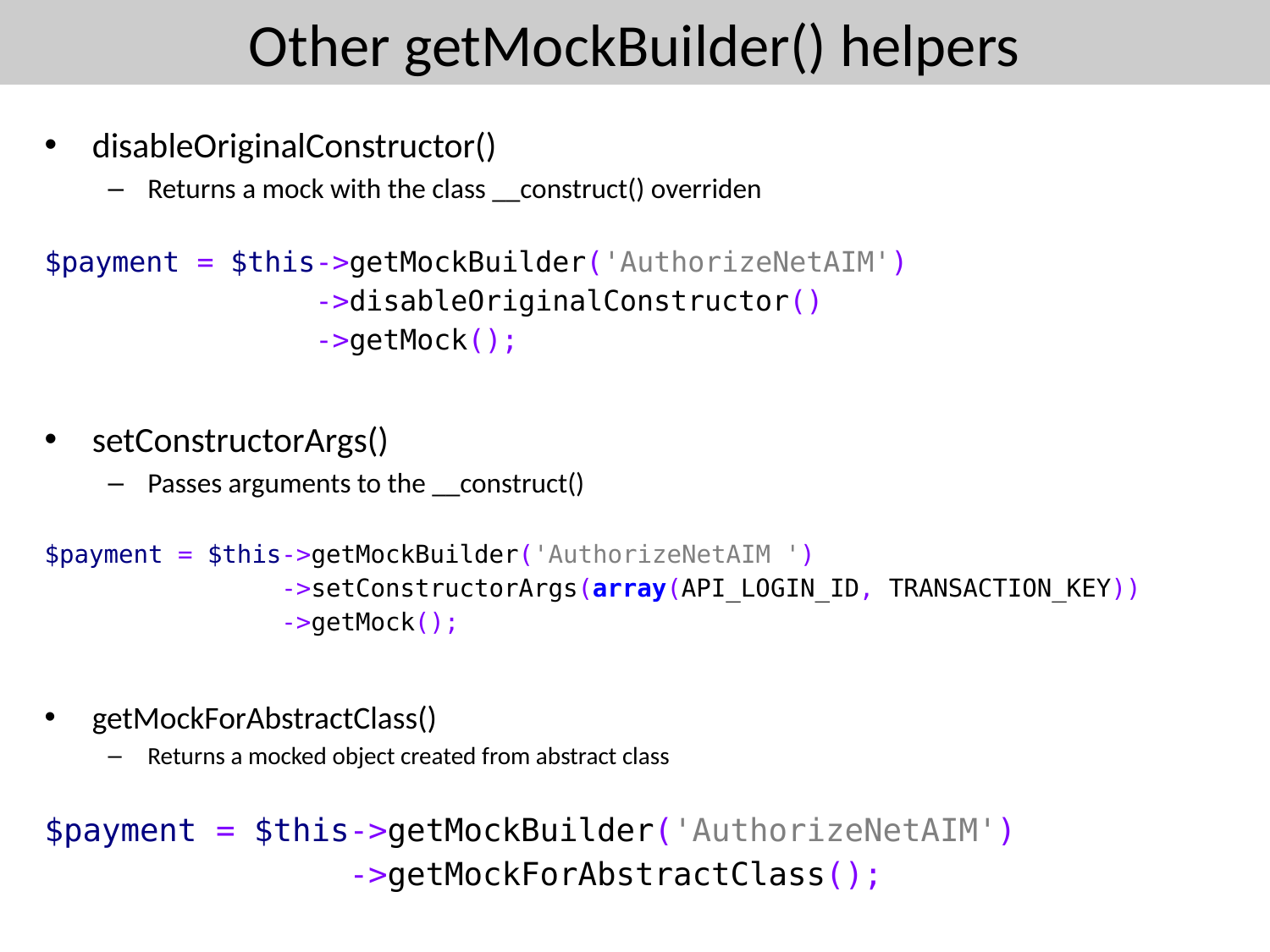

# Other getMockBuilder() helpers
disableOriginalConstructor()
Returns a mock with the class __construct() overriden

$payment = $this->getMockBuilder('AuthorizeNetAIM')
                ->disableOriginalConstructor()
                ->getMock();

setConstructorArgs()
Passes arguments to the __construct()

$payment = $this->getMockBuilder('AuthorizeNetAIM ')
                ->setConstructorArgs(array(API_LOGIN_ID, TRANSACTION_KEY))
                ->getMock();

getMockForAbstractClass()
Returns a mocked object created from abstract class

$payment = $this->getMockBuilder('AuthorizeNetAIM')
                ->getMockForAbstractClass();